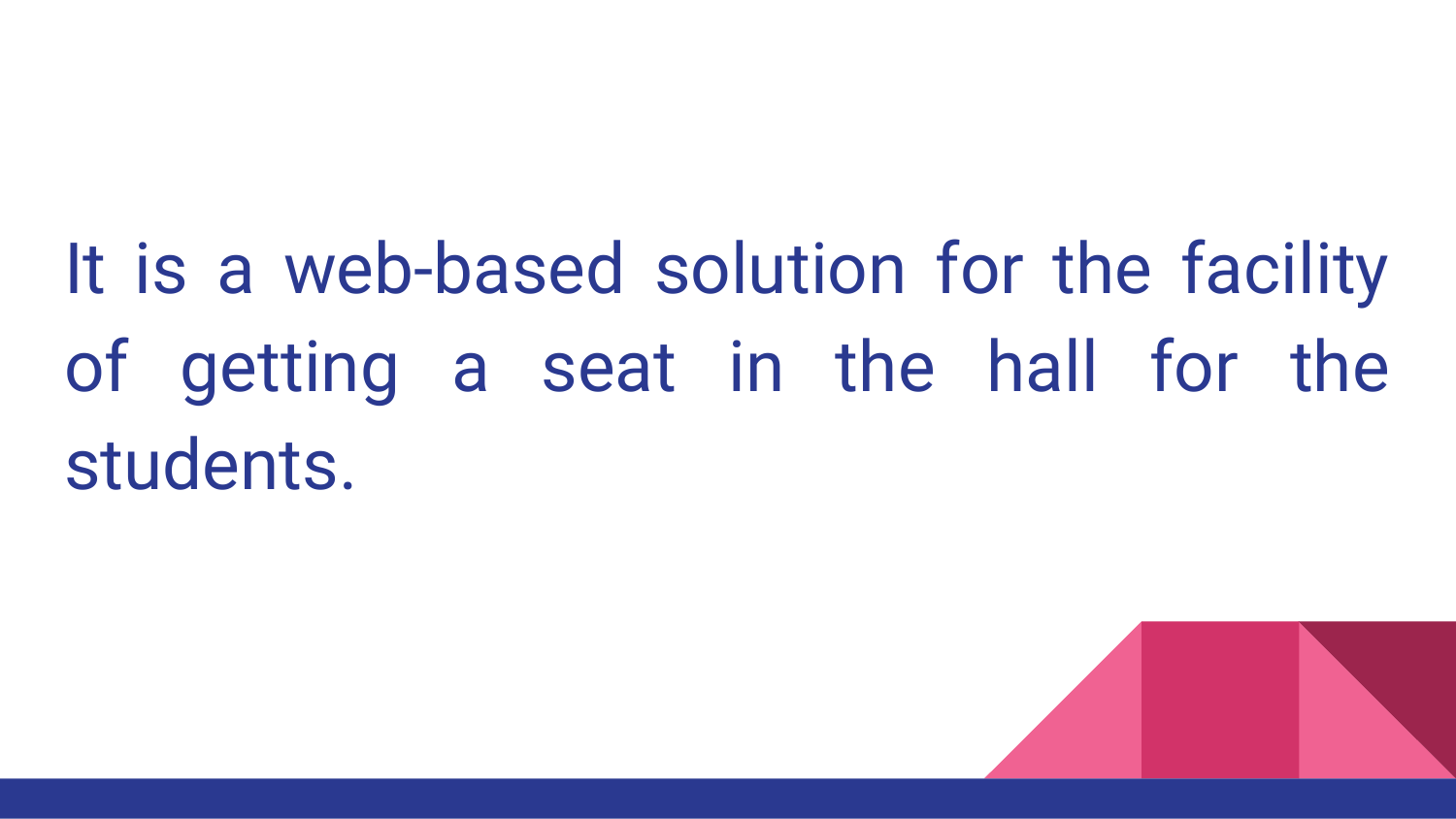

It is a web-based solution for the facility of getting a seat in the hall for the students.